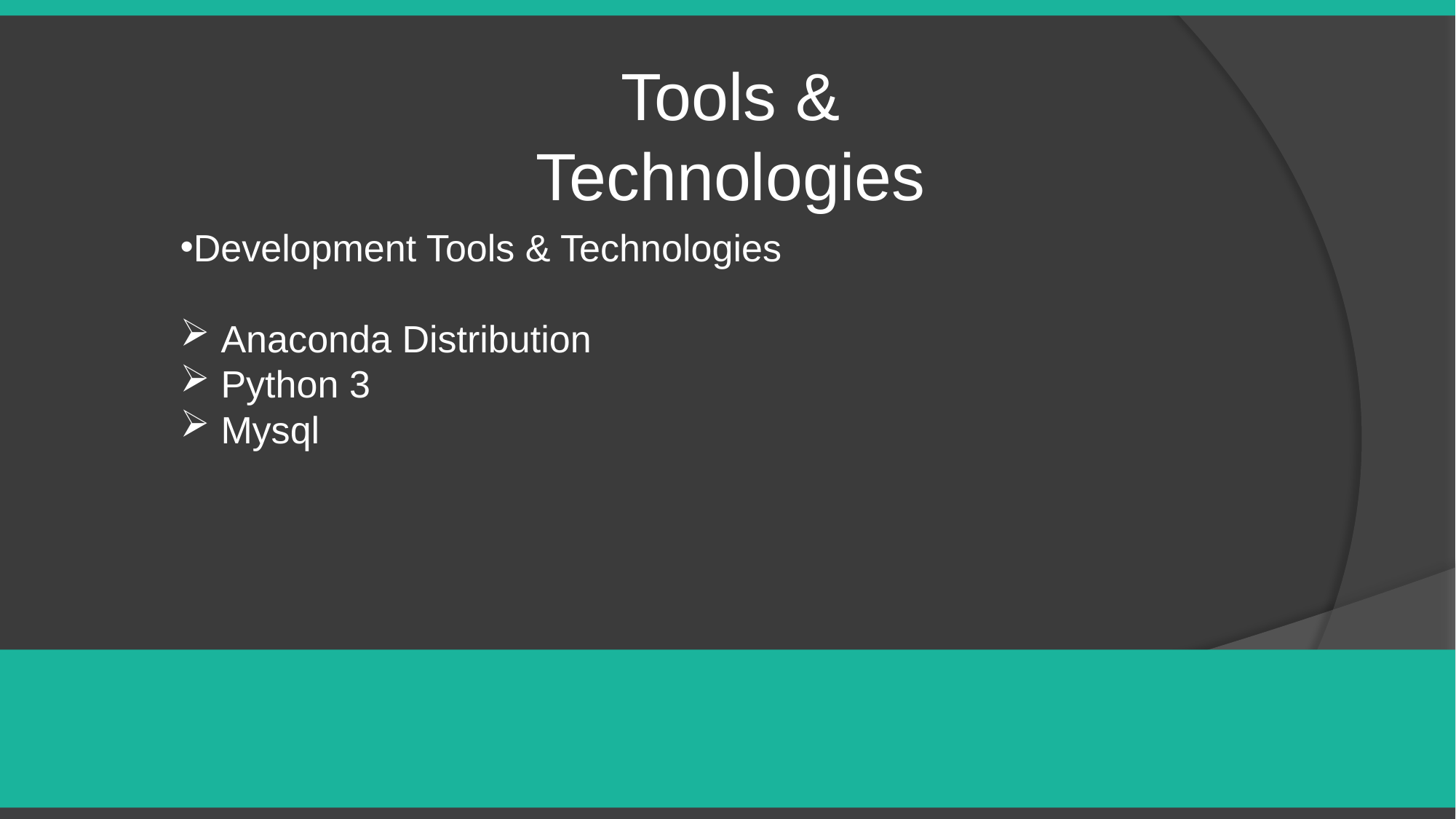

# Tools & Technologies
Development Tools & Technologies

 Anaconda Distribution
 Python 3
 Mysql